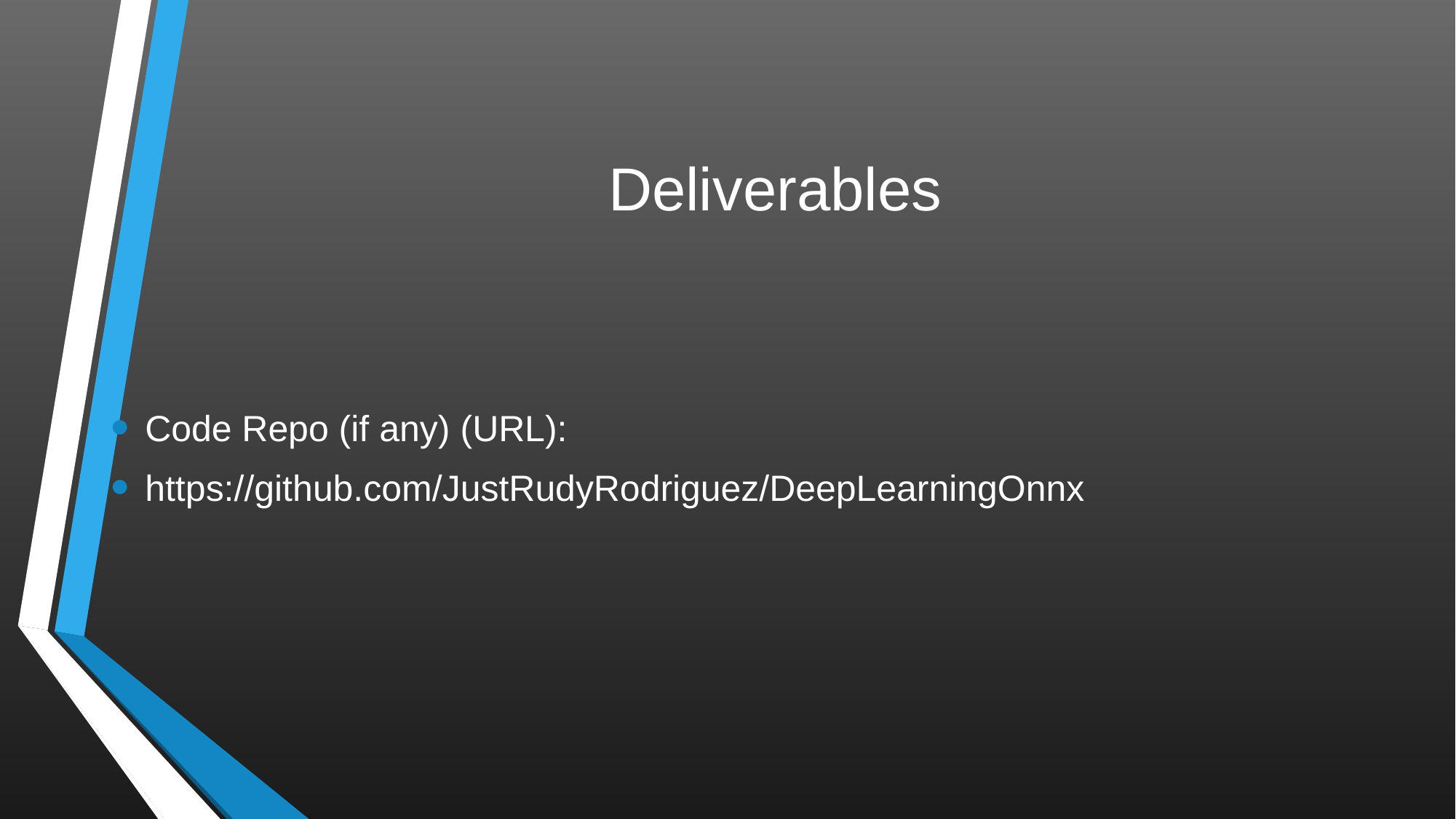

# Deliverables
Code Repo (if any) (URL):
https://github.com/JustRudyRodriguez/DeepLearningOnnx